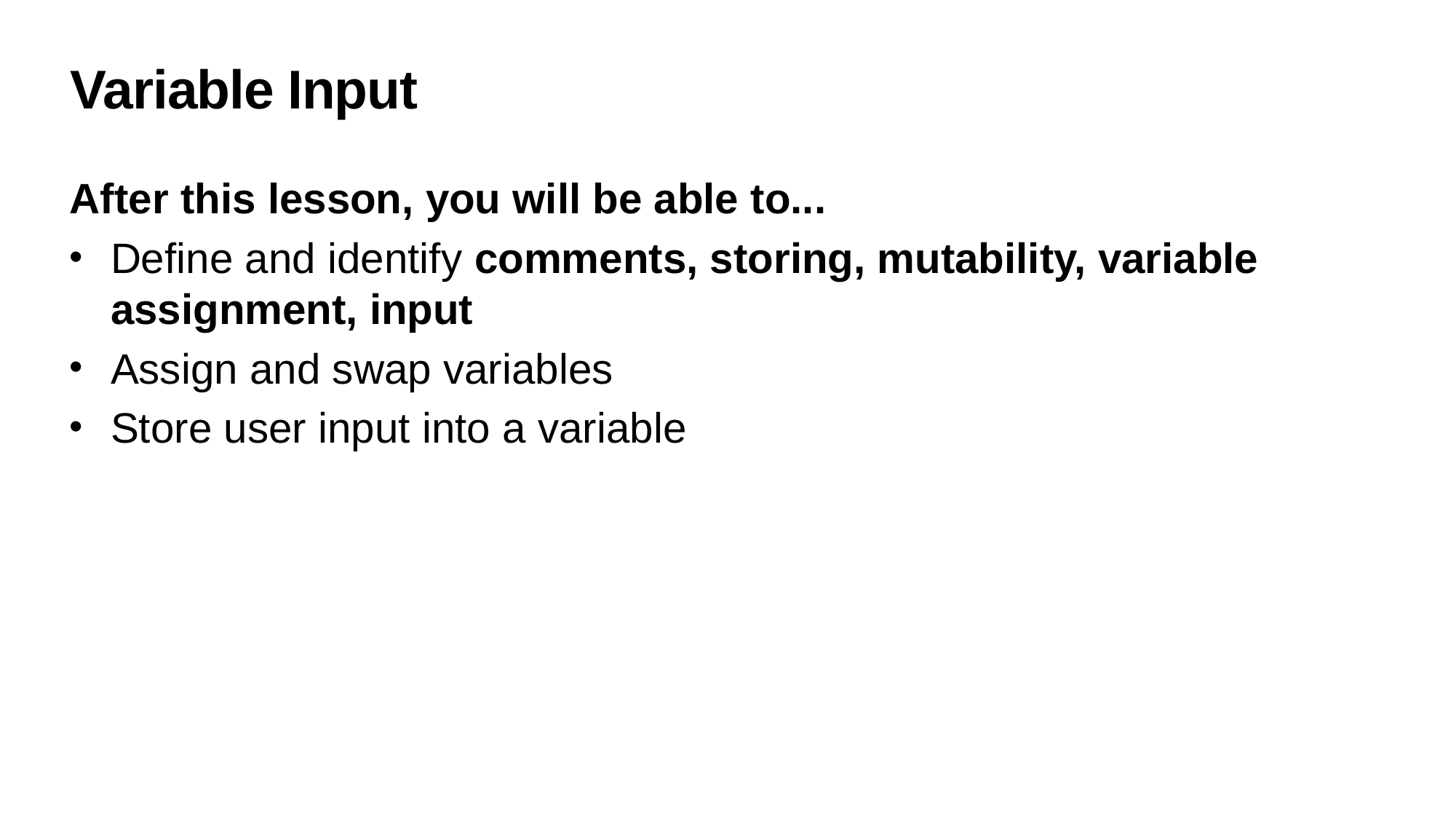

# Variable Input
After this lesson, you will be able to...
Define and identify comments, storing, mutability, variable assignment, input
Assign and swap variables
Store user input into a variable